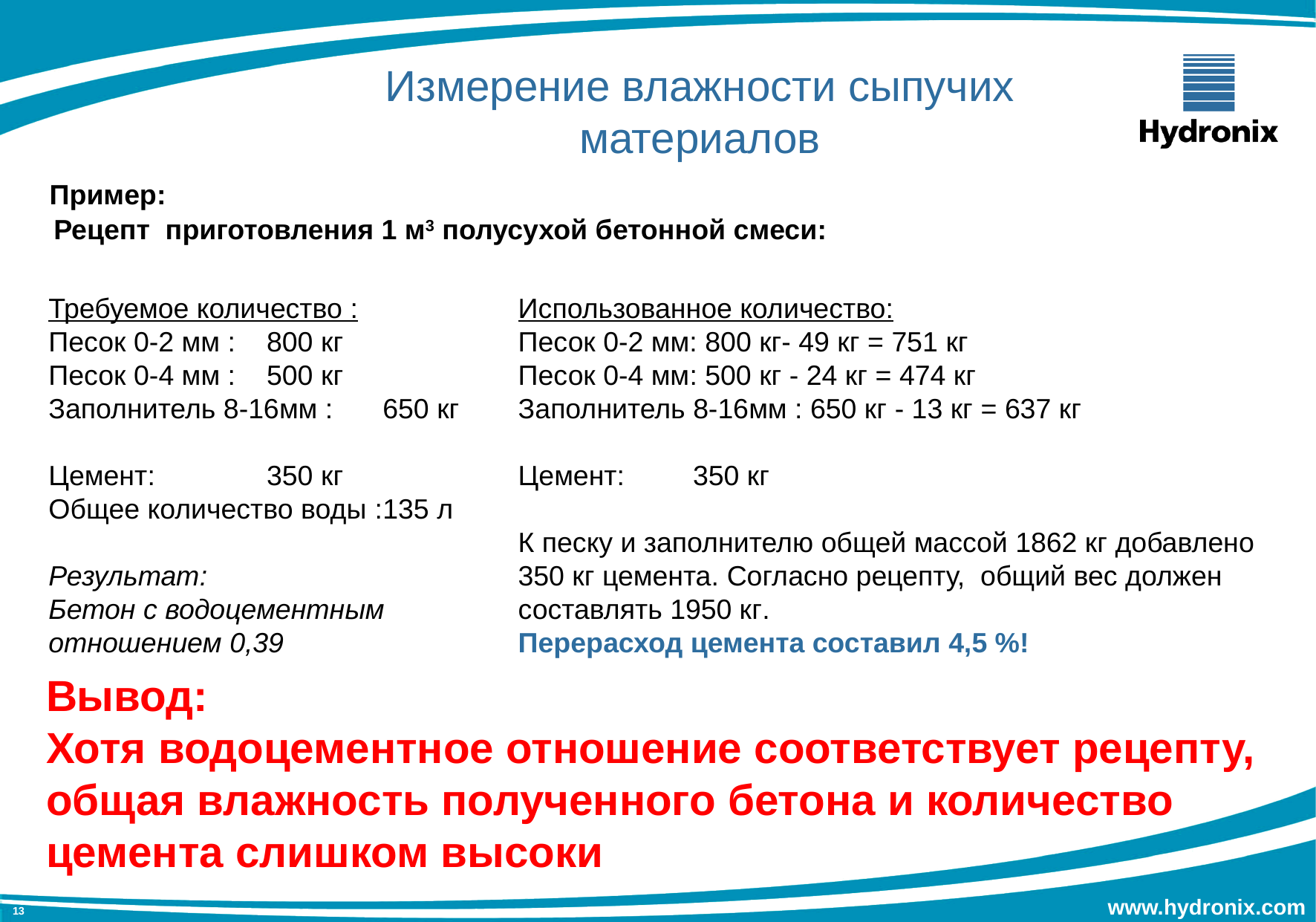

Измерение влажности сыпучих материалов
Пример:
Рецепт  приготовления 1 м3 полусухой бетонной смеси:
Требуемое количество :
Песок 0-2 мм :	800 кг
Песок 0-4 мм :	500 кг
Заполнитель 8-16мм :	650 кг

Цемент:	350 кг
Общее количество воды :	135 л

Результат:
Бетон с водоцементным отношением 0,39
Использованное количество:
Песок 0-2 мм: 800 кг- 49 кг = 751 кг
Песок 0-4 мм: 500 кг - 24 кг = 474 кг
Заполнитель 8-16мм : 650 кг - 13 кг = 637 кг

Цемент: 	350 кг

К песку и заполнителю общей массой 1862 кг добавлено 350 кг цемента. Согласно рецепту,  общий вес должен составлять 1950 кг.
Перерасход цемента составил 4,5 %!
Вывод:
Хотя водоцементное отношение соответствует рецепту, общая влажность полученного бетона и количество цемента слишком высоки
www.hydronix.com
13